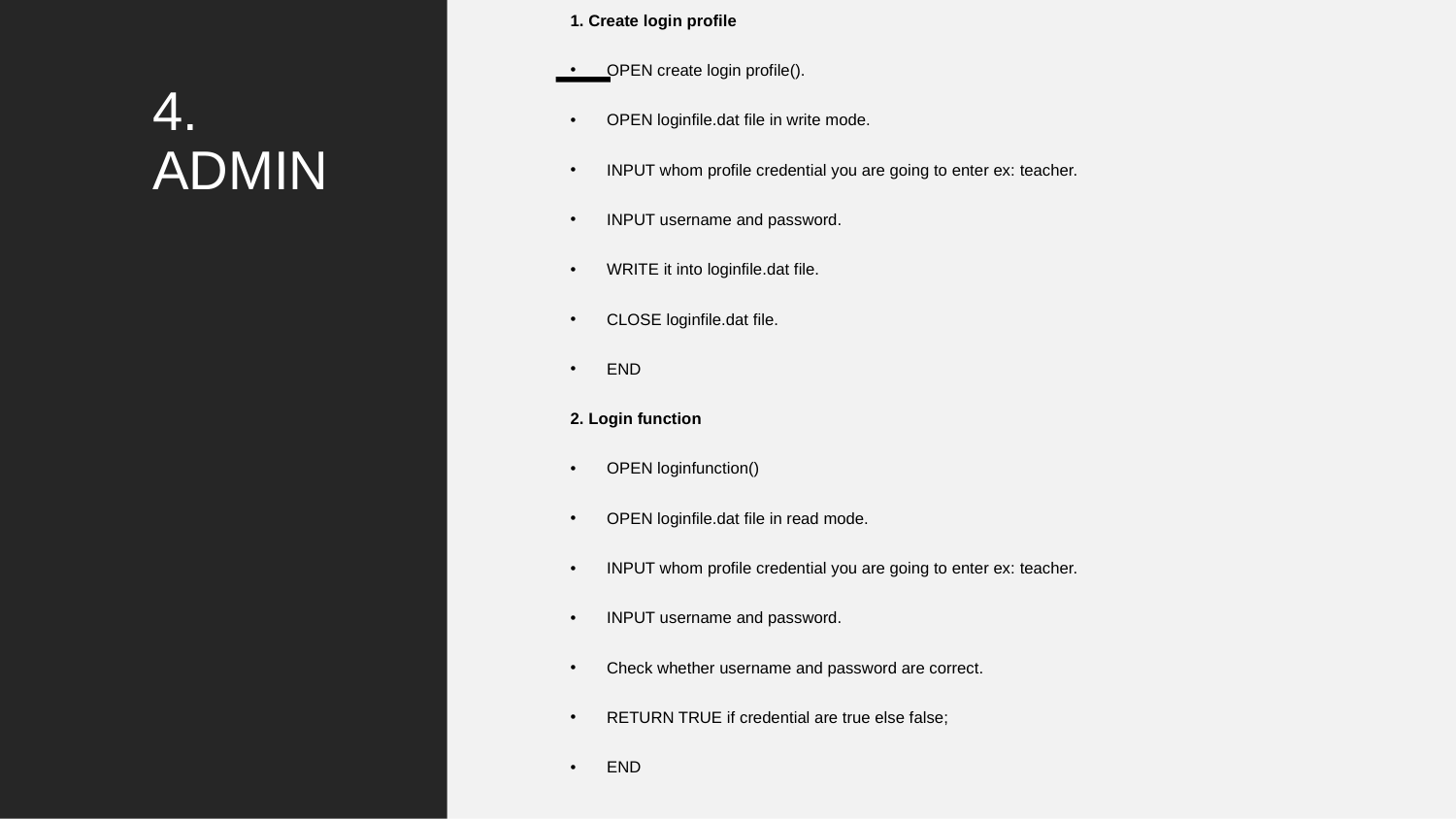

# 4. ADMIN

1. Create login profile
OPEN create login profile().
OPEN loginfile.dat file in write mode.
INPUT whom profile credential you are going to enter ex: teacher.
INPUT username and password.
WRITE it into loginfile.dat file.
CLOSE loginfile.dat file.
END
2. Login function
OPEN loginfunction()
OPEN loginfile.dat file in read mode.
INPUT whom profile credential you are going to enter ex: teacher.
INPUT username and password.
Check whether username and password are correct.
RETURN TRUE if credential are true else false;
END